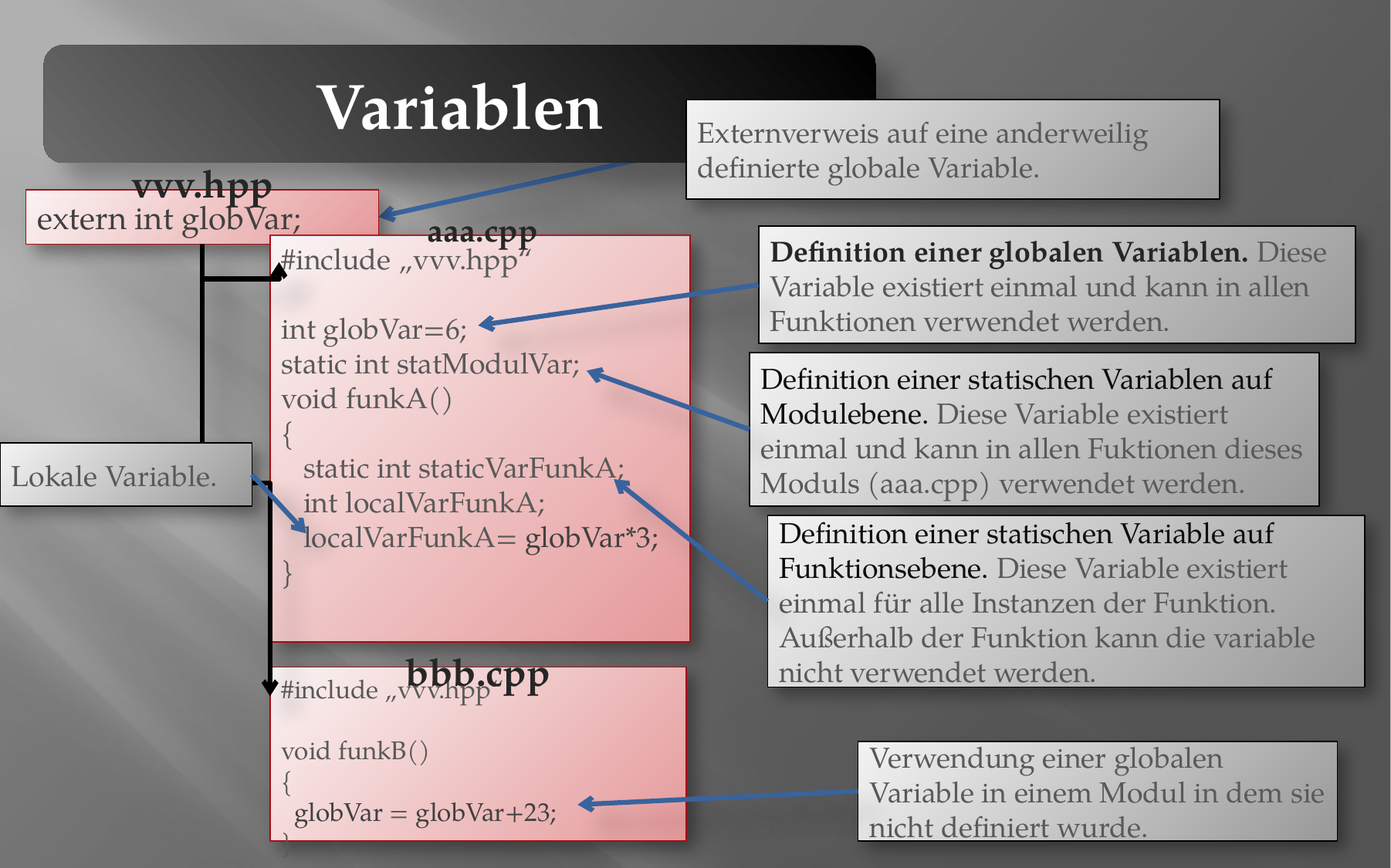

Variablen
Externverweis auf eine anderweilig definierte globale Variable.
vvv.hpp
extern int globVar;
aaa.cpp
#include „vvv.hpp“

int globVar=6;
static int statModulVar;
void funkA()
{
   static int staticVarFunkA;
   int localVarFunkA;
   localVarFunkA= globVar*3;
}
Definition einer globalen Variablen. Diese Variable existiert einmal und kann in allen Funktionen verwendet werden.
Definition einer statischen Variablen auf Modulebene. Diese Variable existiert einmal und kann in allen Fuktionen dieses Moduls (aaa.cpp) verwendet werden.
Lokale Variable.
Definition einer statischen Variable auf Funktionsebene. Diese Variable existiert einmal für alle Instanzen der Funktion. Außerhalb der Funktion kann die variable nicht verwendet werden.
bbb.cpp
#include „vvv.hpp“

void funkB()
{
  globVar = globVar+23;
}
Verwendung einer globalen Variable in einem Modul in dem sie nicht definiert wurde.